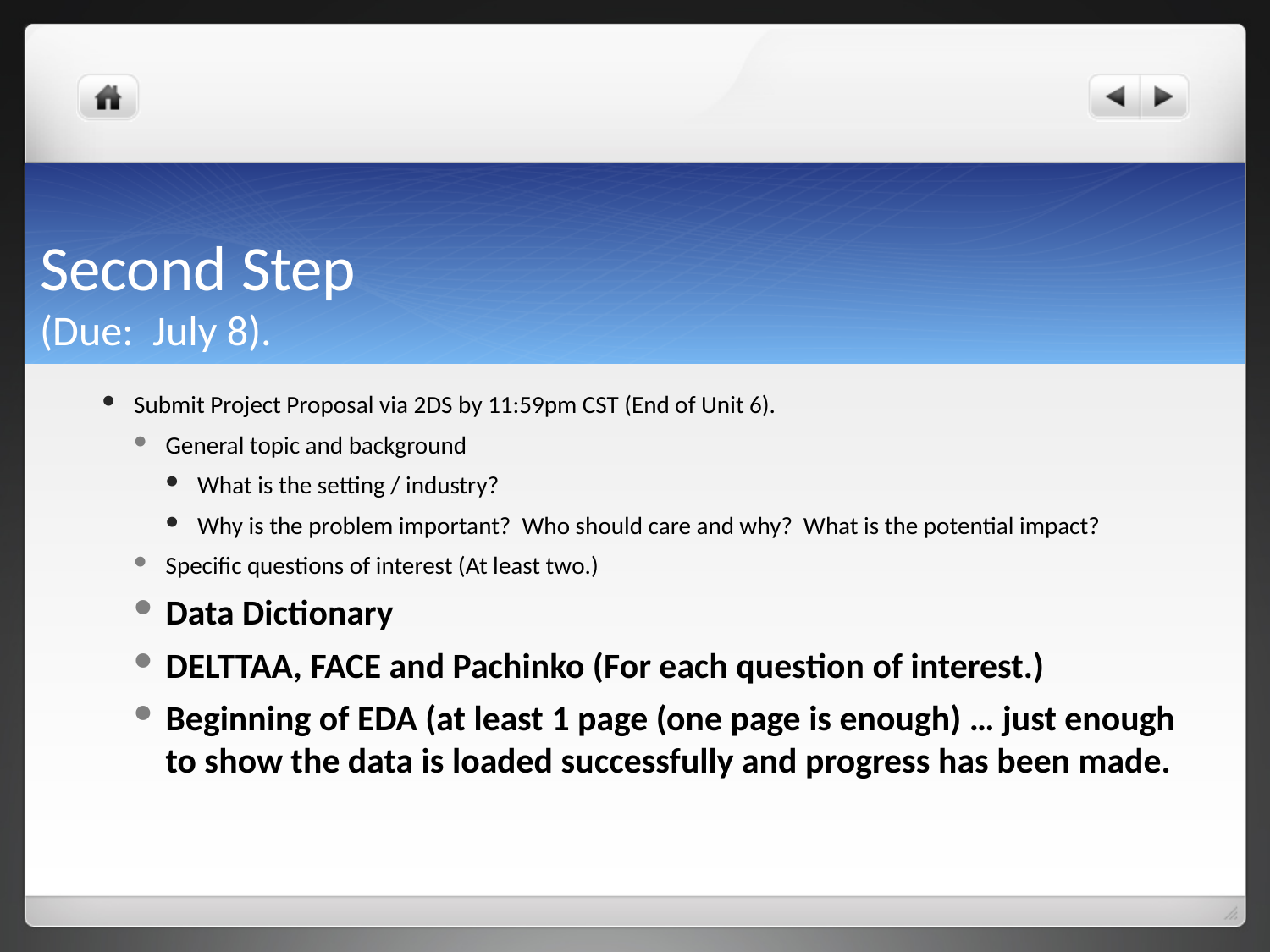

# Second Step (Due:  July 8).
Submit Project Proposal via 2DS by 11:59pm CST (End of Unit 6).
General topic and background
What is the setting / industry?
Why is the problem important?  Who should care and why?  What is the potential impact?
Specific questions of interest (At least two.)
Data Dictionary
DELTTAA, FACE and Pachinko (For each question of interest.)
Beginning of EDA (at least 1 page (one page is enough) … just enough to show the data is loaded successfully and progress has been made.